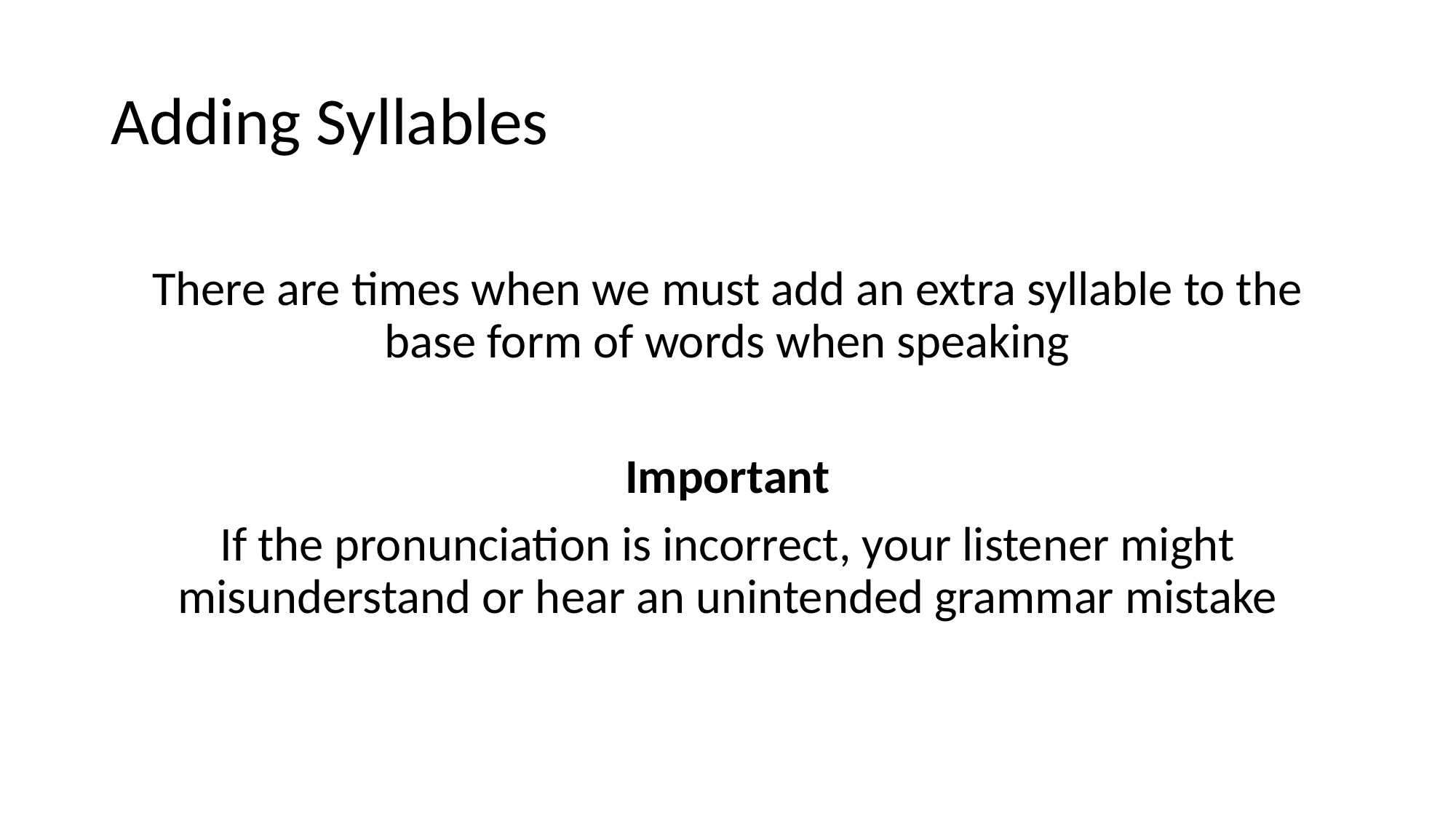

# Adding Syllables
There are times when we must add an extra syllable to the base form of words when speaking

Important
If the pronunciation is incorrect, your listener might misunderstand or hear an unintended grammar mistake